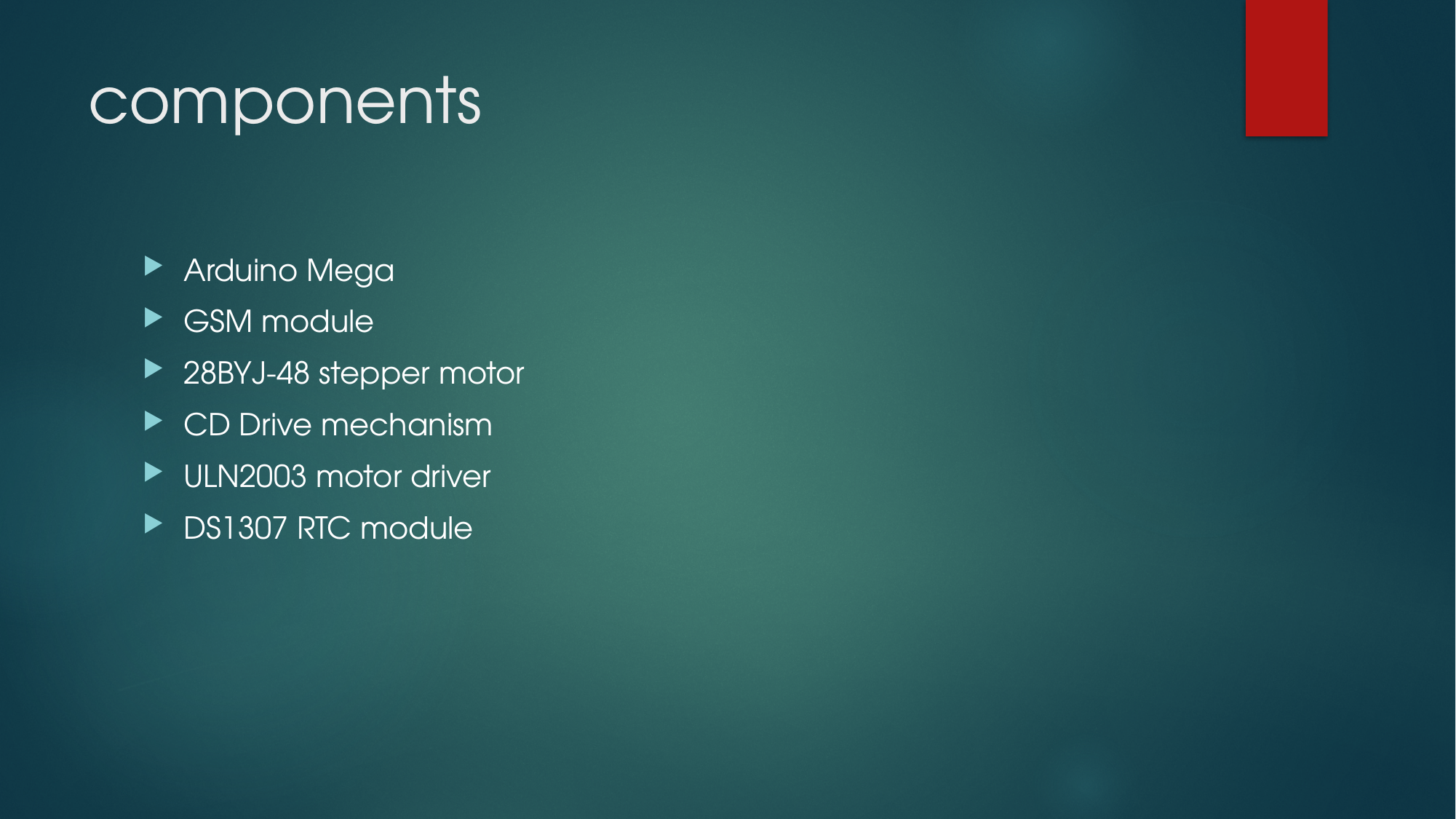

# components
Arduino Mega
GSM module
28BYJ-48 stepper motor
CD Drive mechanism
ULN2003 motor driver
DS1307 RTC module